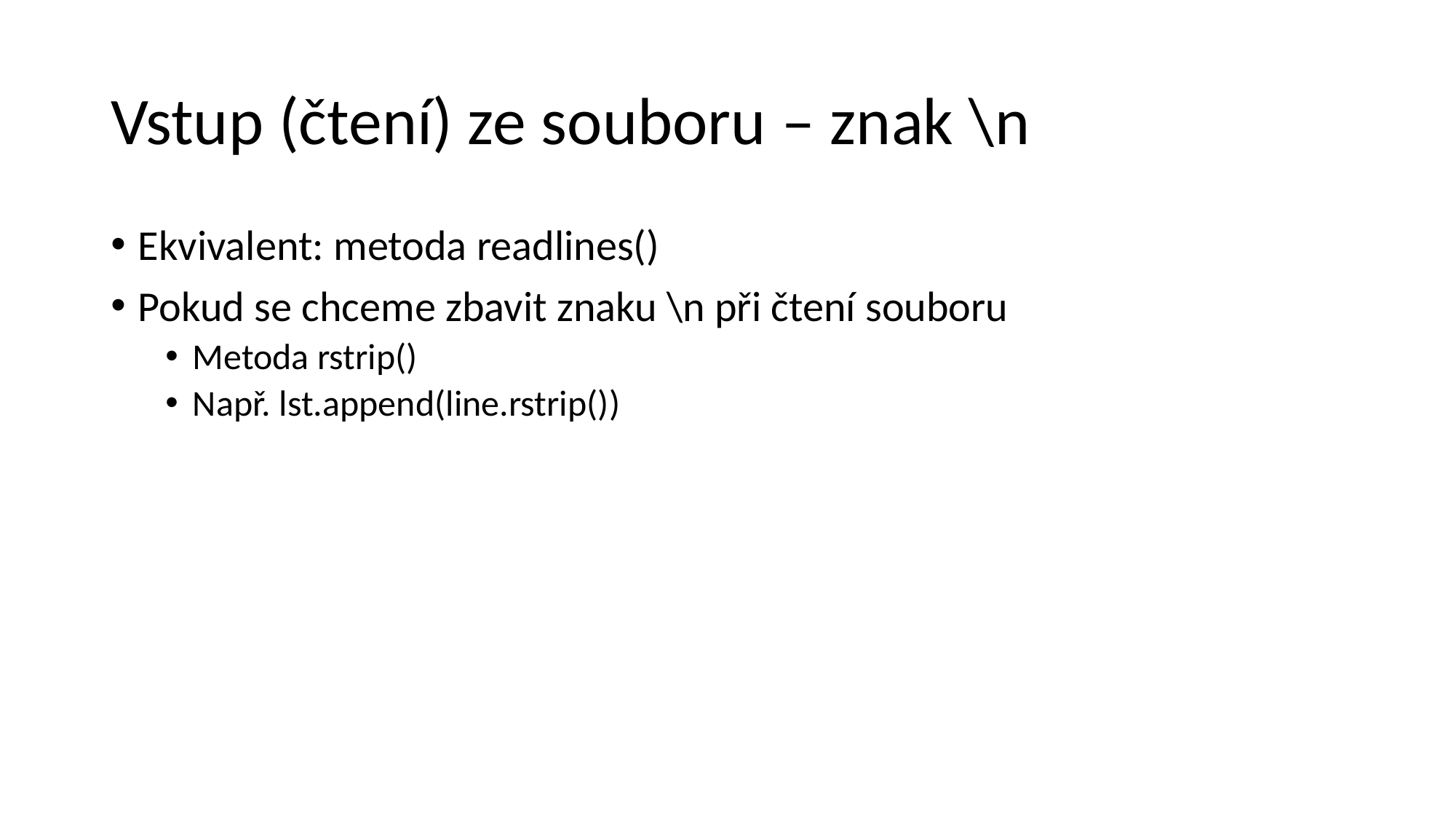

# Vstup (čtení) ze souboru – znak \n
Ekvivalent: metoda readlines()
Pokud se chceme zbavit znaku \n při čtení souboru
Metoda rstrip()
Např. lst.append(line.rstrip())